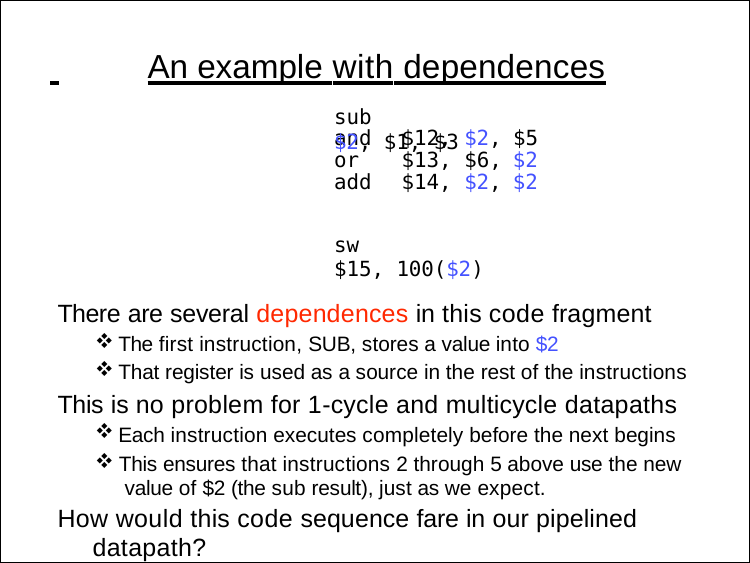

# An example with dependences
sub	$2, $1, $3

sw	$15, 100($2)
There are several dependences in this code fragment
The first instruction, SUB, stores a value into $2
That register is used as a source in the rest of the instructions
This is no problem for 1-cycle and multicycle datapaths
Each instruction executes completely before the next begins
This ensures that instructions 2 through 5 above use the new  value of $2 (the sub result), just as we expect.
How would this code sequence fare in our pipelined  datapath?
4
| and | $12, | $2, | $5 |
| --- | --- | --- | --- |
| or | $13, | $6, | $2 |
| add | $14, | $2, | $2 |